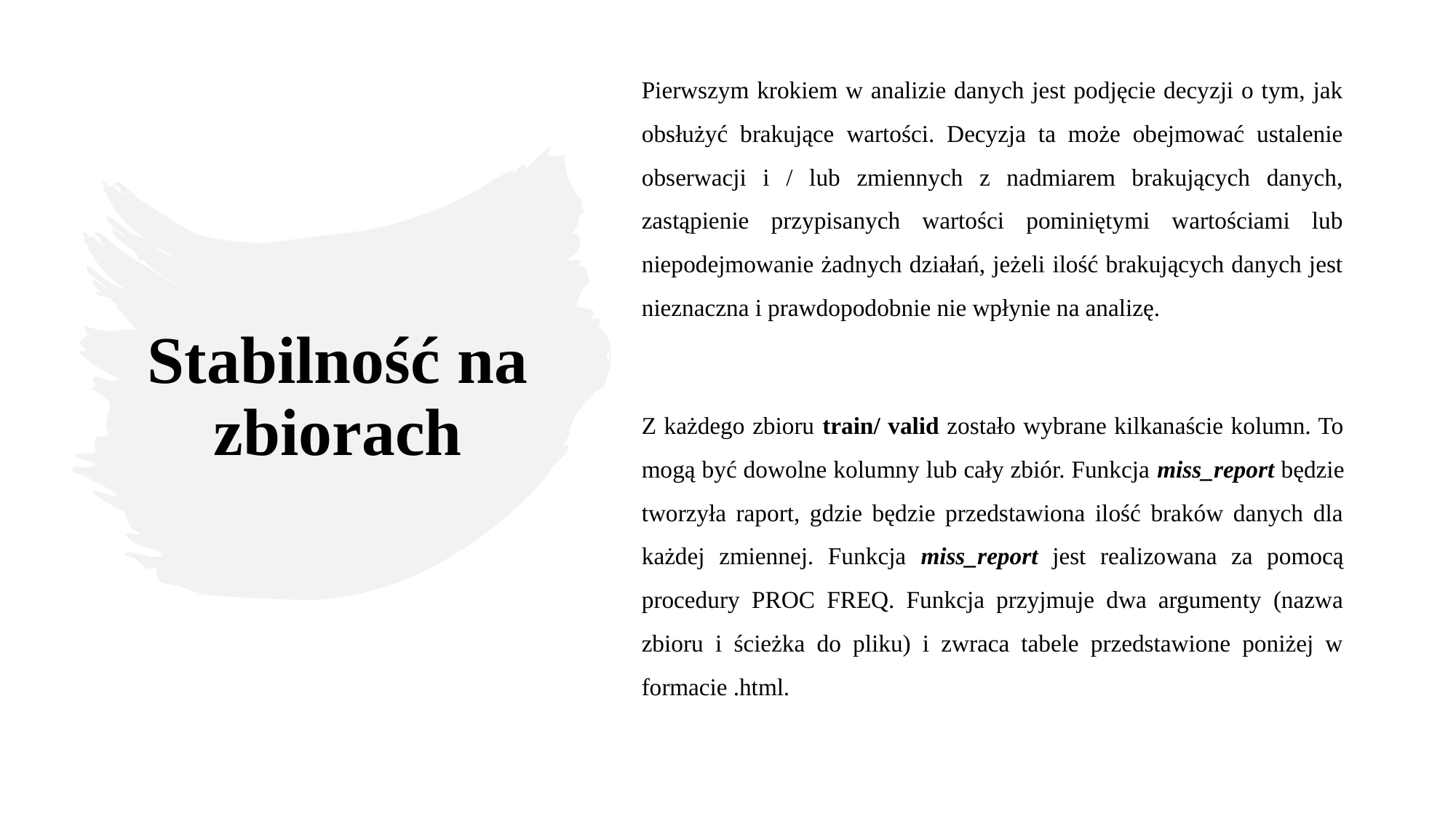

Pierwszym krokiem w analizie danych jest podjęcie decyzji o tym, jak obsłużyć brakujące wartości. Decyzja ta może obejmować ustalenie obserwacji i / lub zmiennych z nadmiarem brakujących danych, zastąpienie przypisanych wartości pominiętymi wartościami lub niepodejmowanie żadnych działań, jeżeli ilość brakujących danych jest nieznaczna i prawdopodobnie nie wpłynie na analizę.

Z każdego zbioru train/ valid zostało wybrane kilkanaście kolumn. To mogą być dowolne kolumny lub cały zbiór. Funkcja miss_report będzie tworzyła raport, gdzie będzie przedstawiona ilość braków danych dla każdej zmiennej. Funkcja miss_report jest realizowana za pomocą procedury PROC FREQ. Funkcja przyjmuje dwa argumenty (nazwa zbioru i ścieżka do pliku) i zwraca tabele przedstawione poniżej w formacie .html.

Stabilność na zbiorach